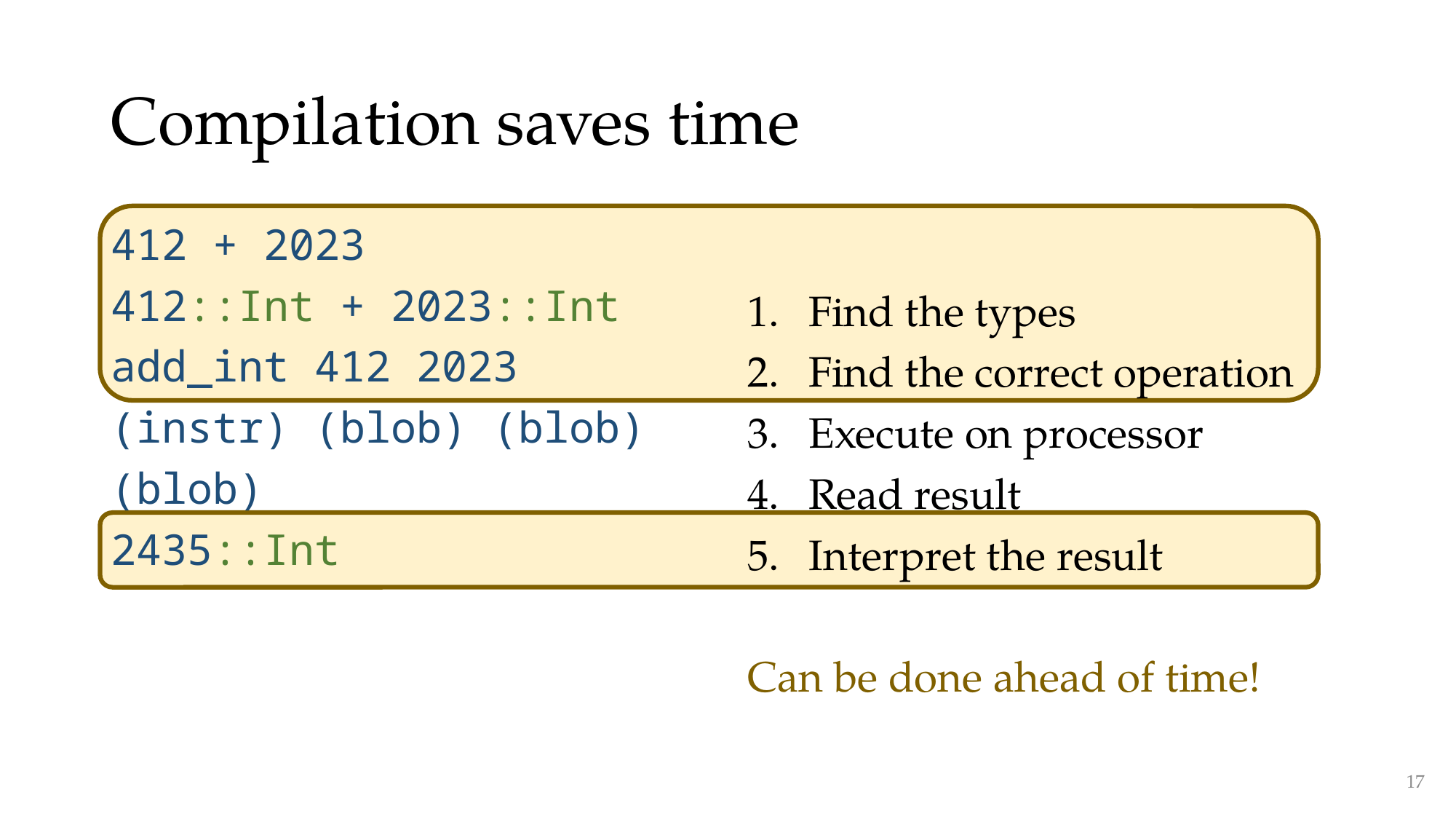

# Compilation saves time

412 + 2023
412::Int + 2023::Int
add_int 412 2023
(instr) (blob) (blob)
(blob)
2435::Int

Find the types
Find the correct operation
Execute on processor
Read result
Interpret the result

Can be done ahead of time!

17